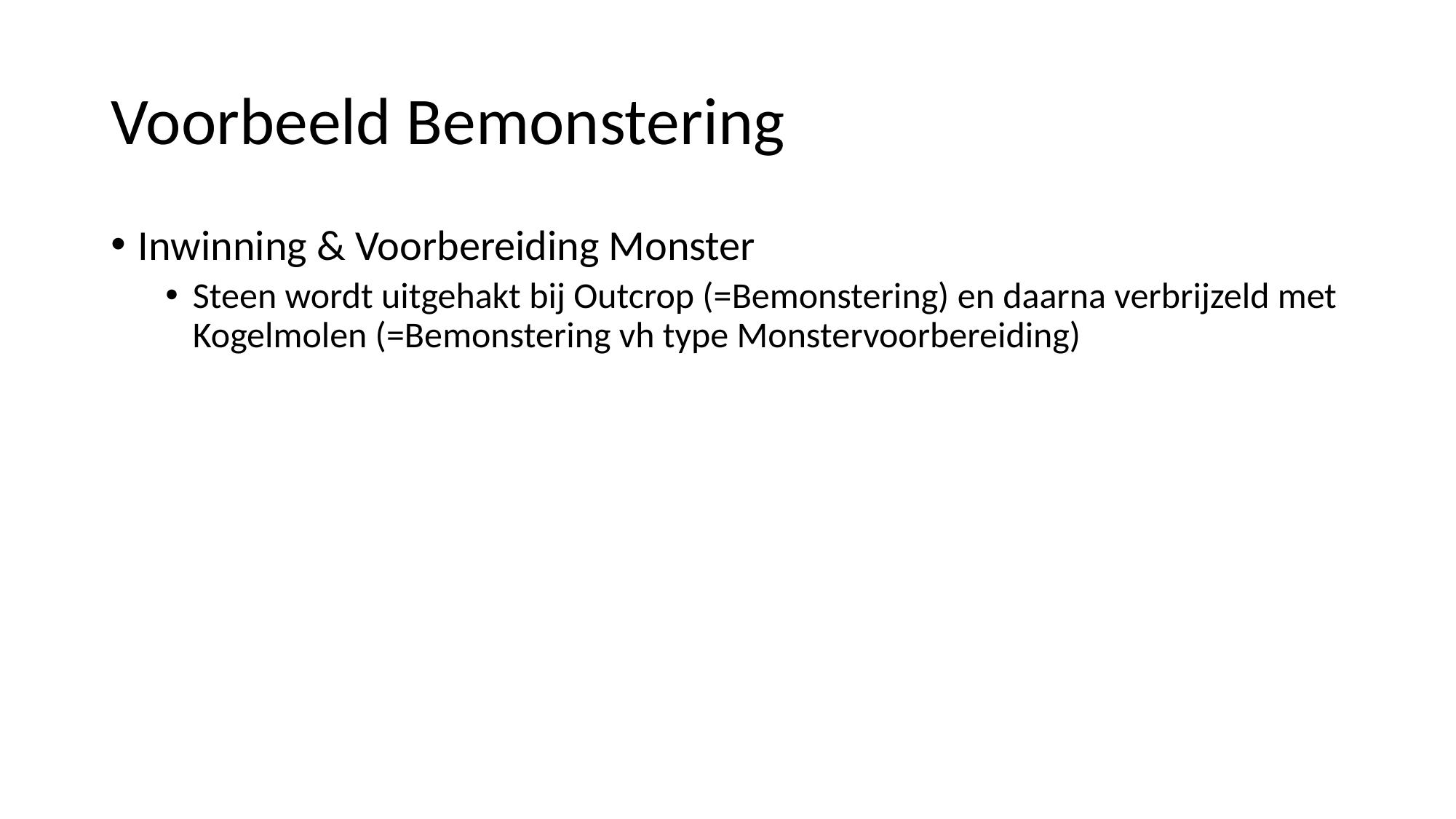

# Voorbeeld Bemonstering
Inwinning & Voorbereiding Monster
Steen wordt uitgehakt bij Outcrop (=Bemonstering) en daarna verbrijzeld met Kogelmolen (=Bemonstering vh type Monstervoorbereiding)